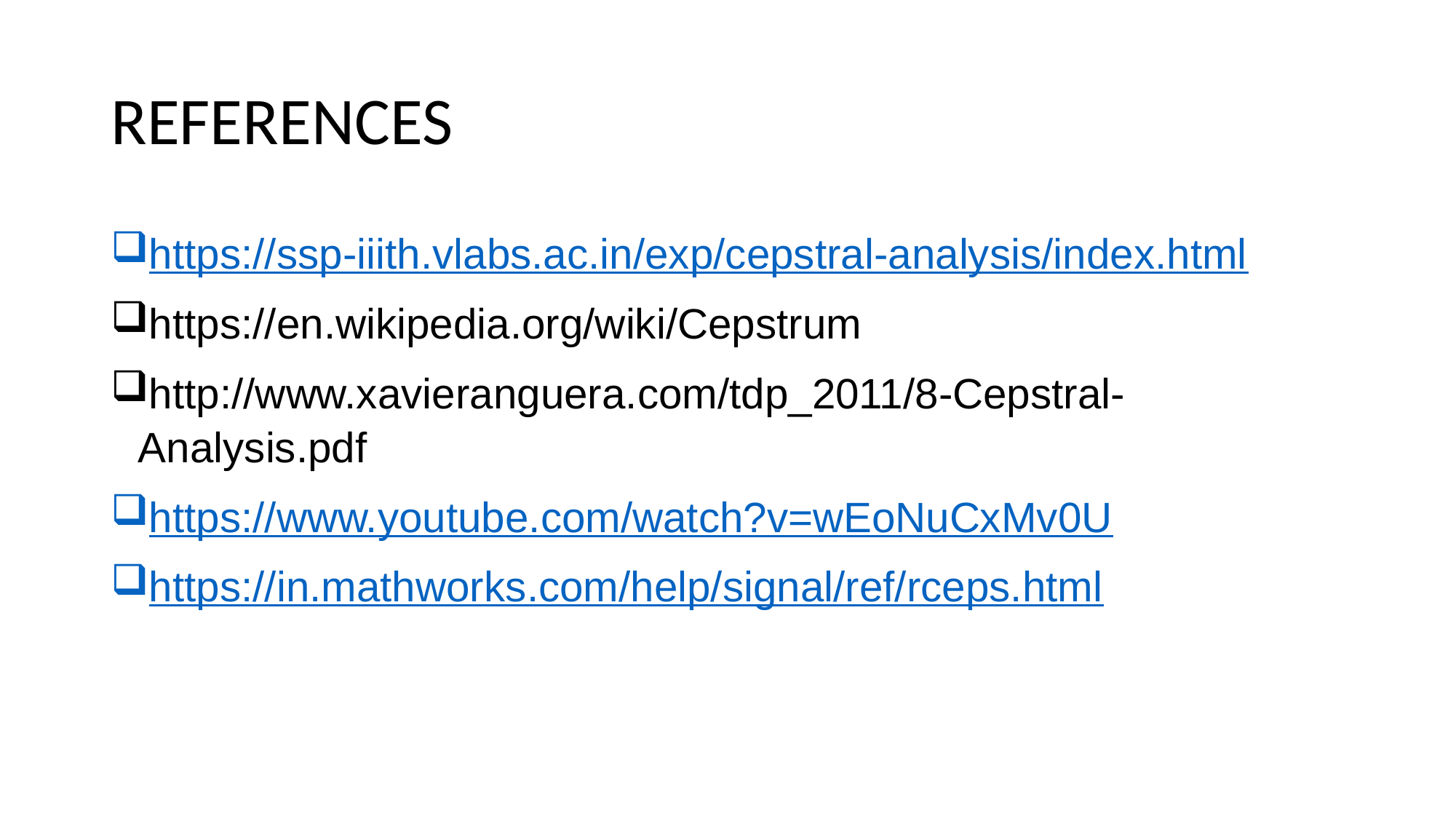

# REFERENCES
https://ssp-iiith.vlabs.ac.in/exp/cepstral-analysis/index.html
https://en.wikipedia.org/wiki/Cepstrum
http://www.xavieranguera.com/tdp_2011/8-Cepstral-Analysis.pdf
https://www.youtube.com/watch?v=wEoNuCxMv0U
https://in.mathworks.com/help/signal/ref/rceps.html